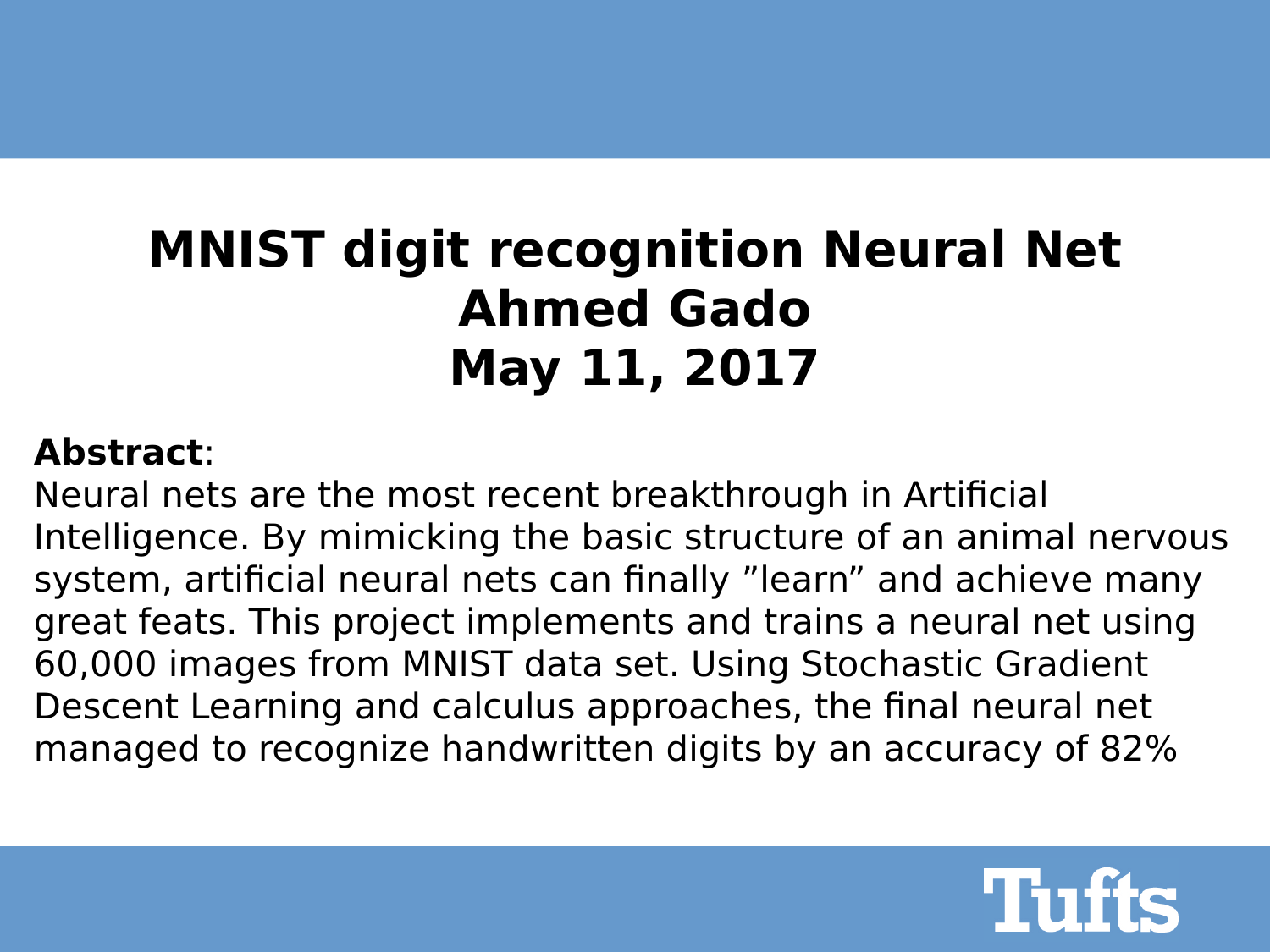

# MNIST digit recognition Neural Net Ahmed Gado May 11, 2017
Abstract:
Neural nets are the most recent breakthrough in Artificial Intelligence. By mimicking the basic structure of an animal nervous system, artificial neural nets can finally ”learn” and achieve many great feats. This project implements and trains a neural net using 60,000 images from MNIST data set. Using Stochastic Gradient Descent Learning and calculus approaches, the final neural net managed to recognize handwritten digits by an accuracy of 82%